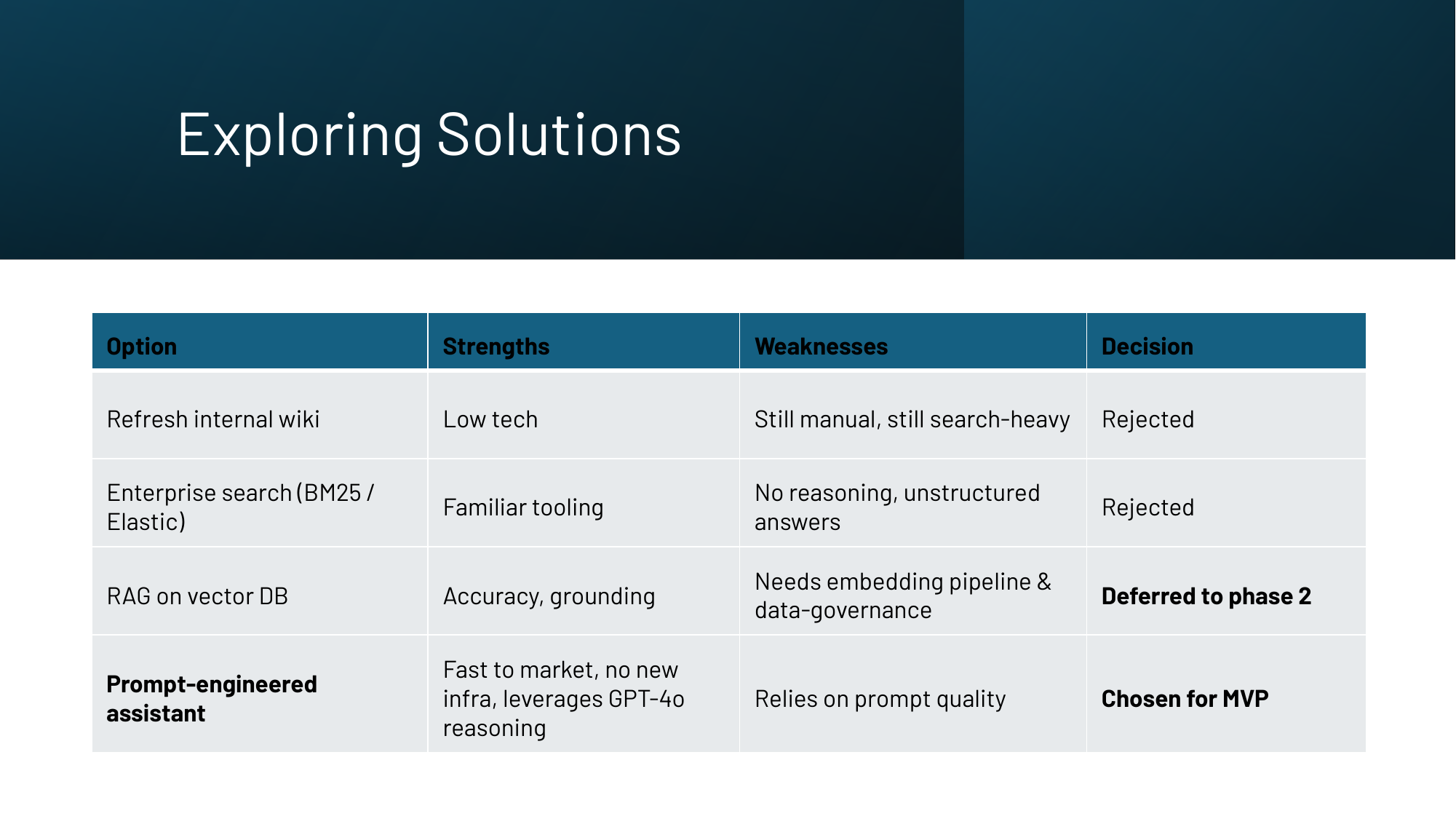

# Exploring Solutions
| Option | Strengths | Weaknesses | Decision |
| --- | --- | --- | --- |
| Refresh internal wiki | Low tech | Still manual, still search-heavy | Rejected |
| Enterprise search (BM25 / Elastic) | Familiar tooling | No reasoning, unstructured answers | Rejected |
| RAG on vector DB | Accuracy, grounding | Needs embedding pipeline & data-governance | Deferred to phase 2 |
| Prompt-engineered assistant | Fast to market, no new infra, leverages GPT-4o reasoning | Relies on prompt quality | Chosen for MVP |